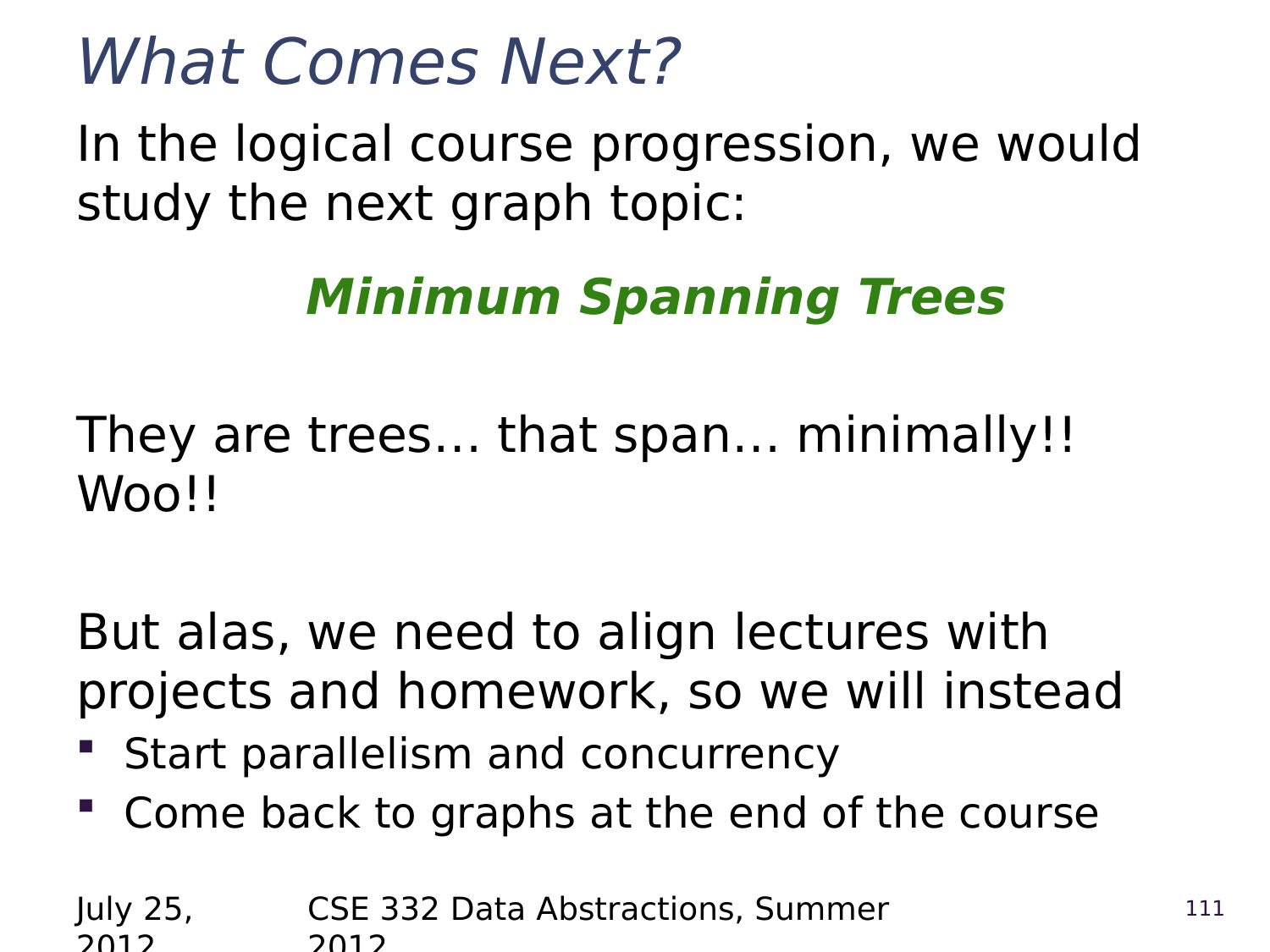

# What Comes Next?
In the logical course progression, we would study the next graph topic:

Minimum Spanning Trees

They are trees… that span… minimally!! Woo!!

But alas, we need to align lectures with projects and homework, so we will instead
Start parallelism and concurrency
Come back to graphs at the end of the course
July 25, 2012
CSE 332 Data Abstractions, Summer 2012
111